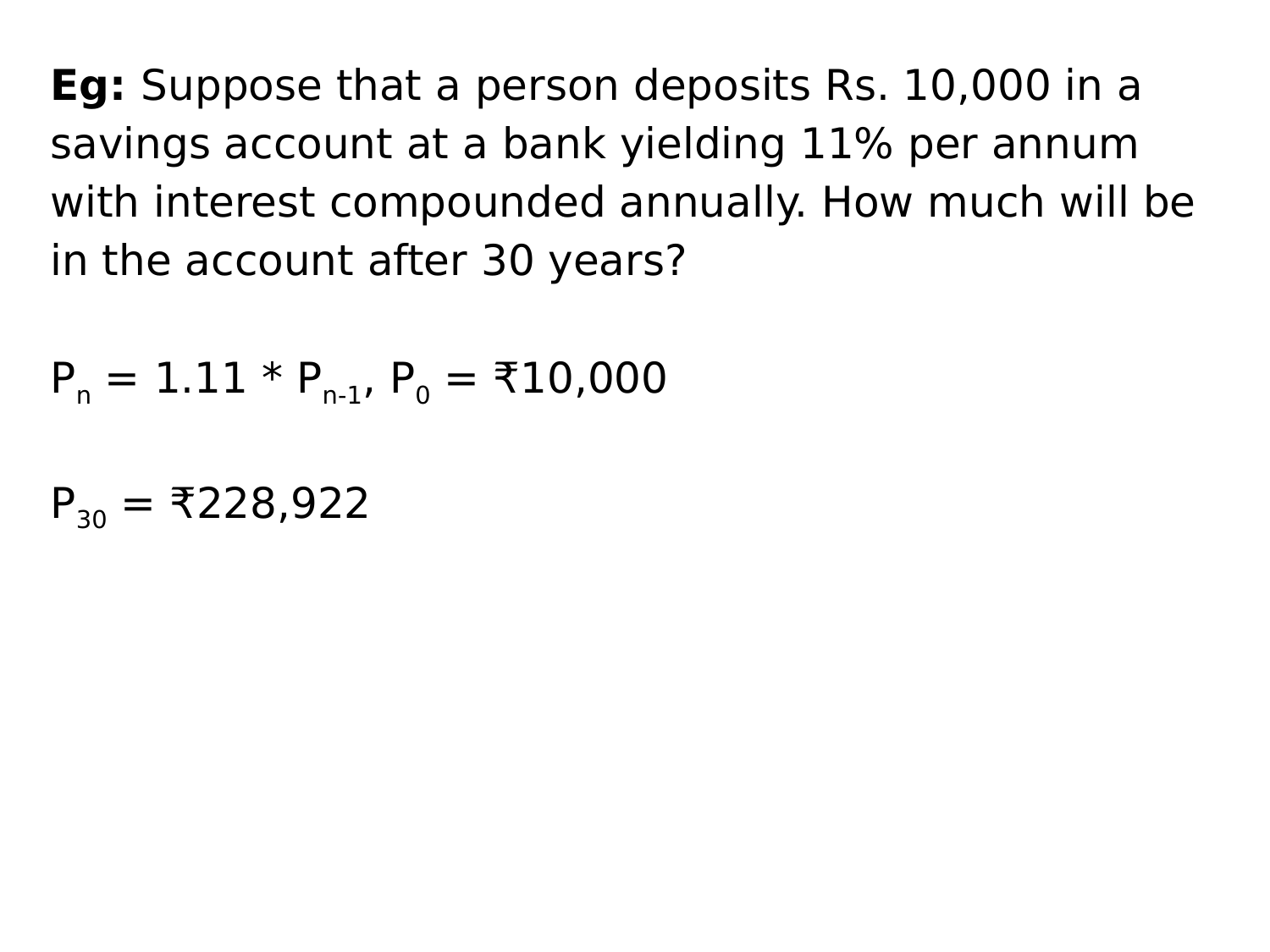

Eg: Suppose that a person deposits Rs. 10,000 in a savings account at a bank yielding 11% per annum with interest compounded annually. How much will be in the account after 30 years?

Pn = 1.11 * Pn-1, P0 = ₹10,000

P30 = ₹228,922